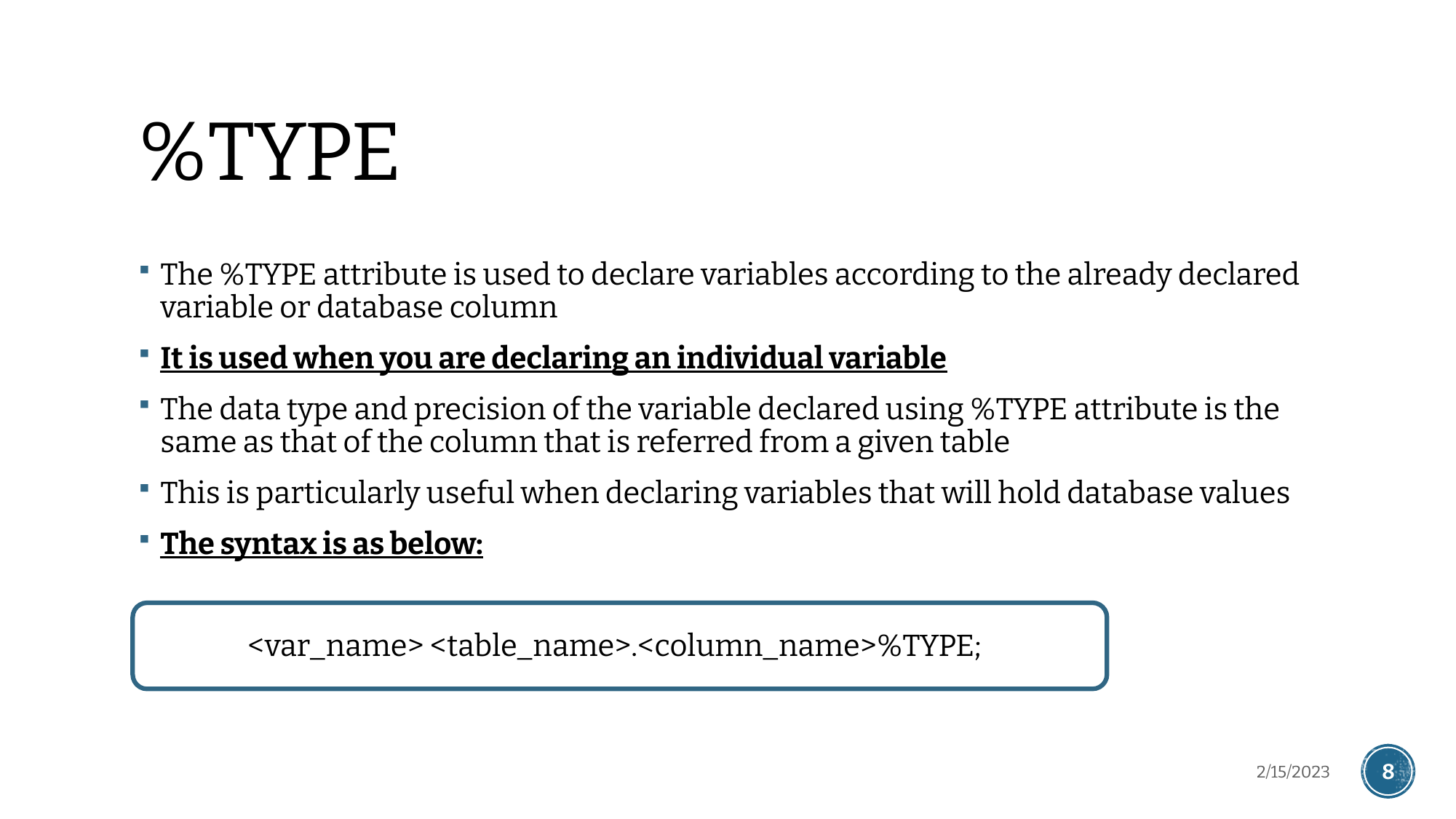

# %type
The %TYPE attribute is used to declare variables according to the already declared variable or database column
It is used when you are declaring an individual variable
The data type and precision of the variable declared using %TYPE attribute is the same as that of the column that is referred from a given table
This is particularly useful when declaring variables that will hold database values
The syntax is as below:

	<var_name> <table_name>.<column_name>%TYPE;

2/15/2023
8